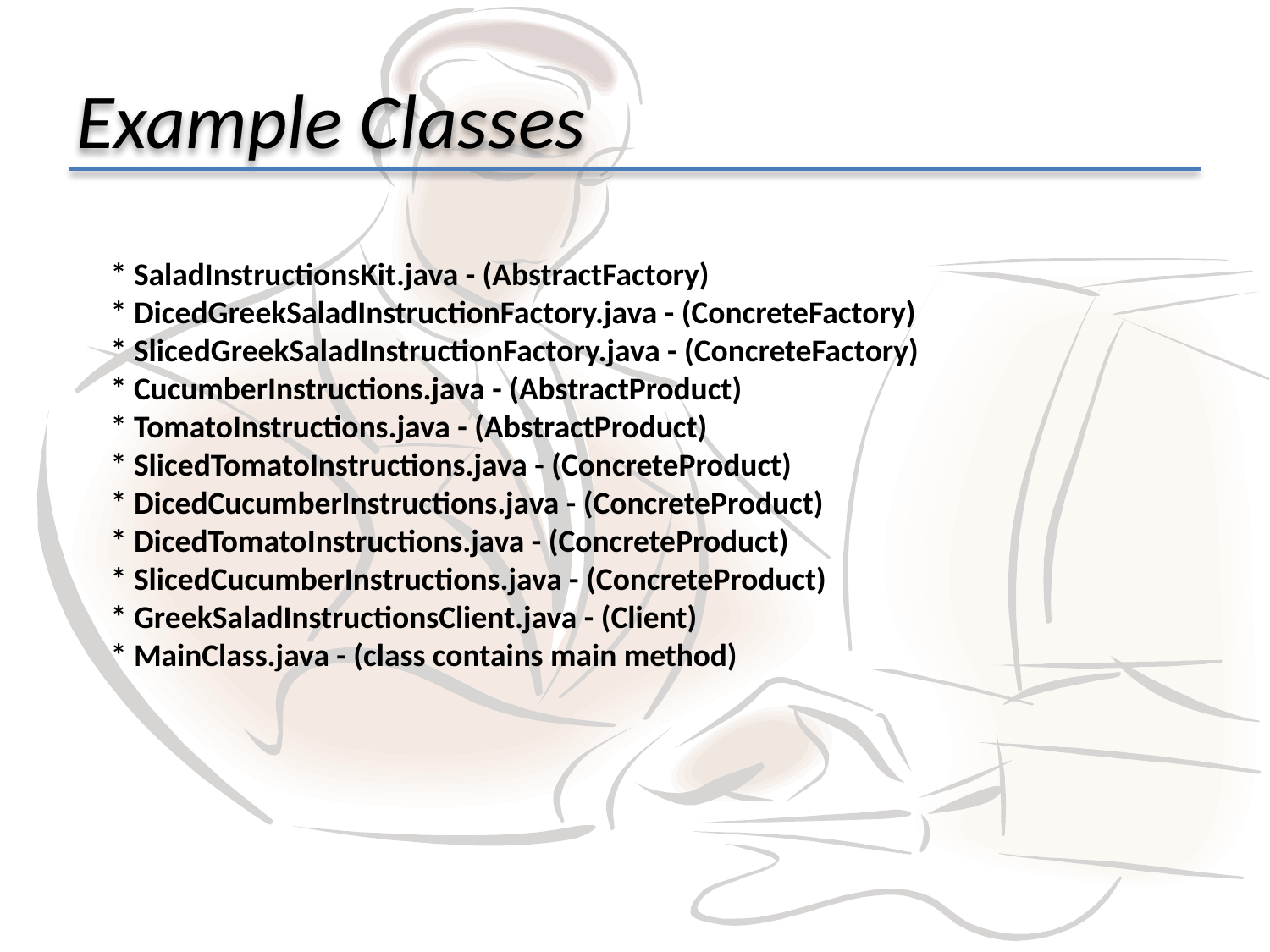

# Example Classes
    * SaladInstructionsKit.java - (AbstractFactory)
    * DicedGreekSaladInstructionFactory.java - (ConcreteFactory)
    * SlicedGreekSaladInstructionFactory.java - (ConcreteFactory)
    * CucumberInstructions.java - (AbstractProduct)
    * TomatoInstructions.java - (AbstractProduct)
    * SlicedTomatoInstructions.java - (ConcreteProduct)
    * DicedCucumberInstructions.java - (ConcreteProduct)
    * DicedTomatoInstructions.java - (ConcreteProduct)
    * SlicedCucumberInstructions.java - (ConcreteProduct)
    * GreekSaladInstructionsClient.java - (Client)
    * MainClass.java - (class contains main method)